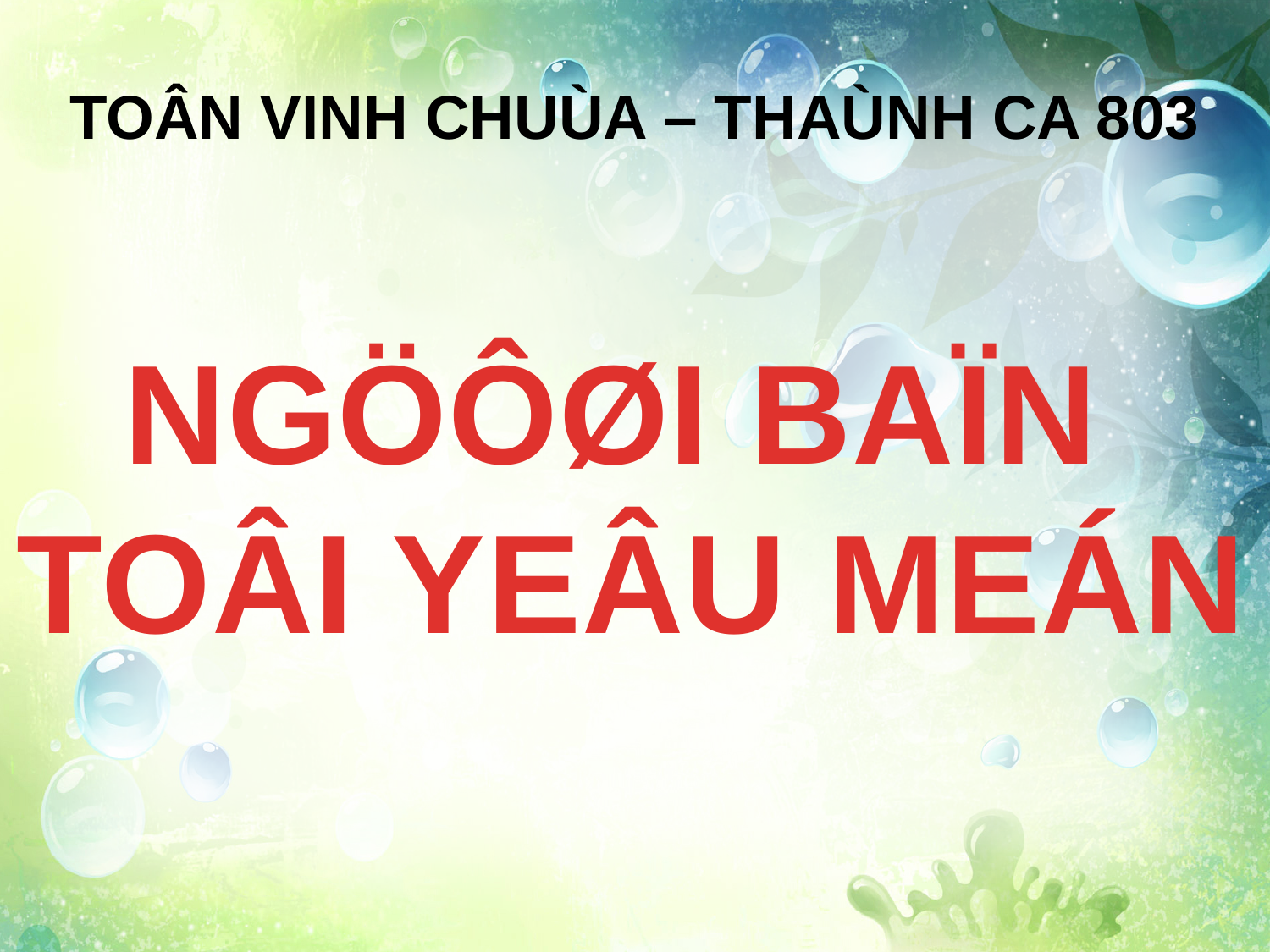

TOÂN VINH CHUÙA – THAÙNH CA 803
NGÖÔØI BAÏN
TOÂI YEÂU MEÁN